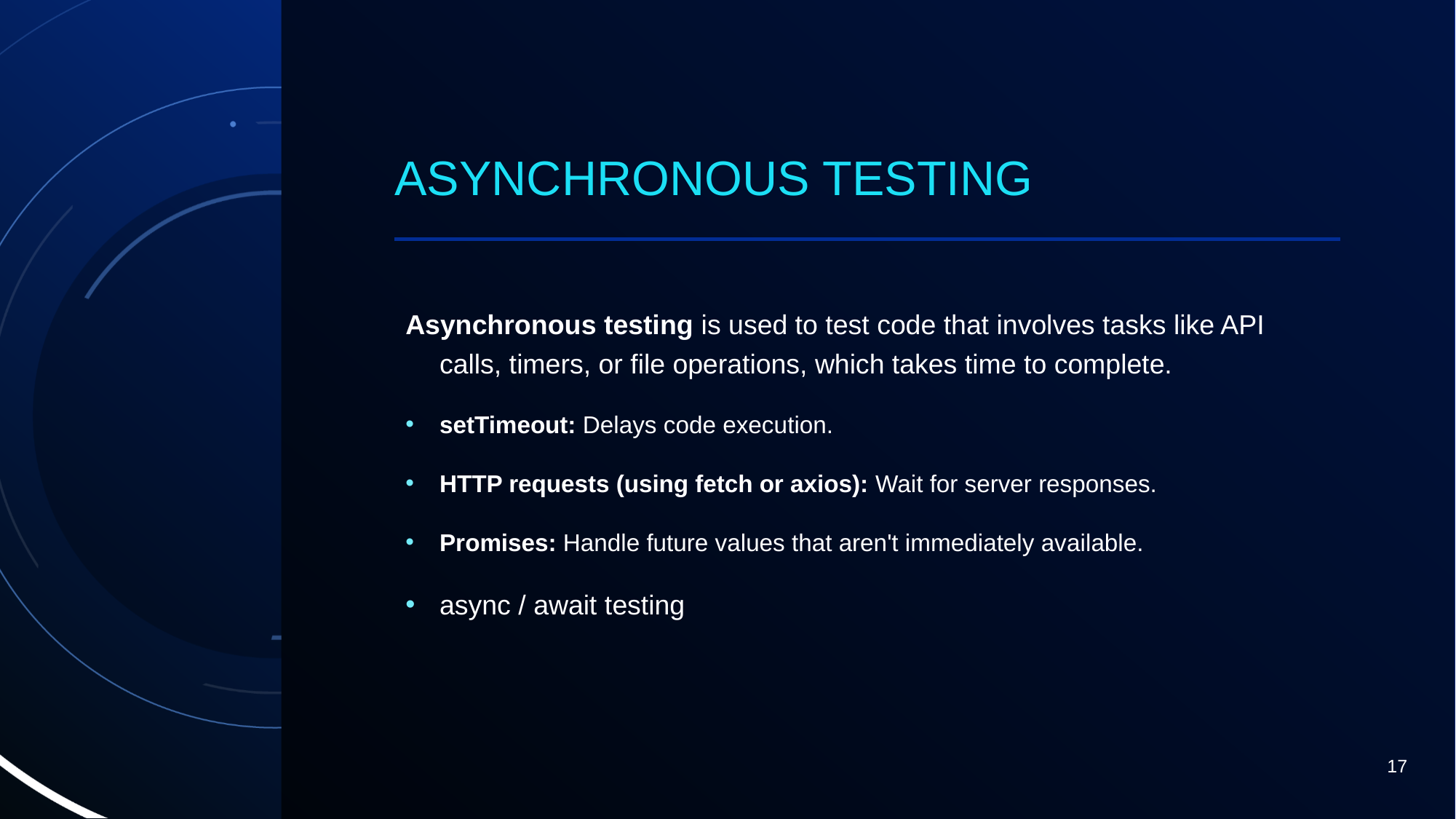

# Asynchronous testing
Asynchronous testing is used to test code that involves tasks like API calls, timers, or file operations, which takes time to complete.
setTimeout: Delays code execution.
HTTP requests (using fetch or axios): Wait for server responses.
Promises: Handle future values that aren't immediately available.
async / await testing

17